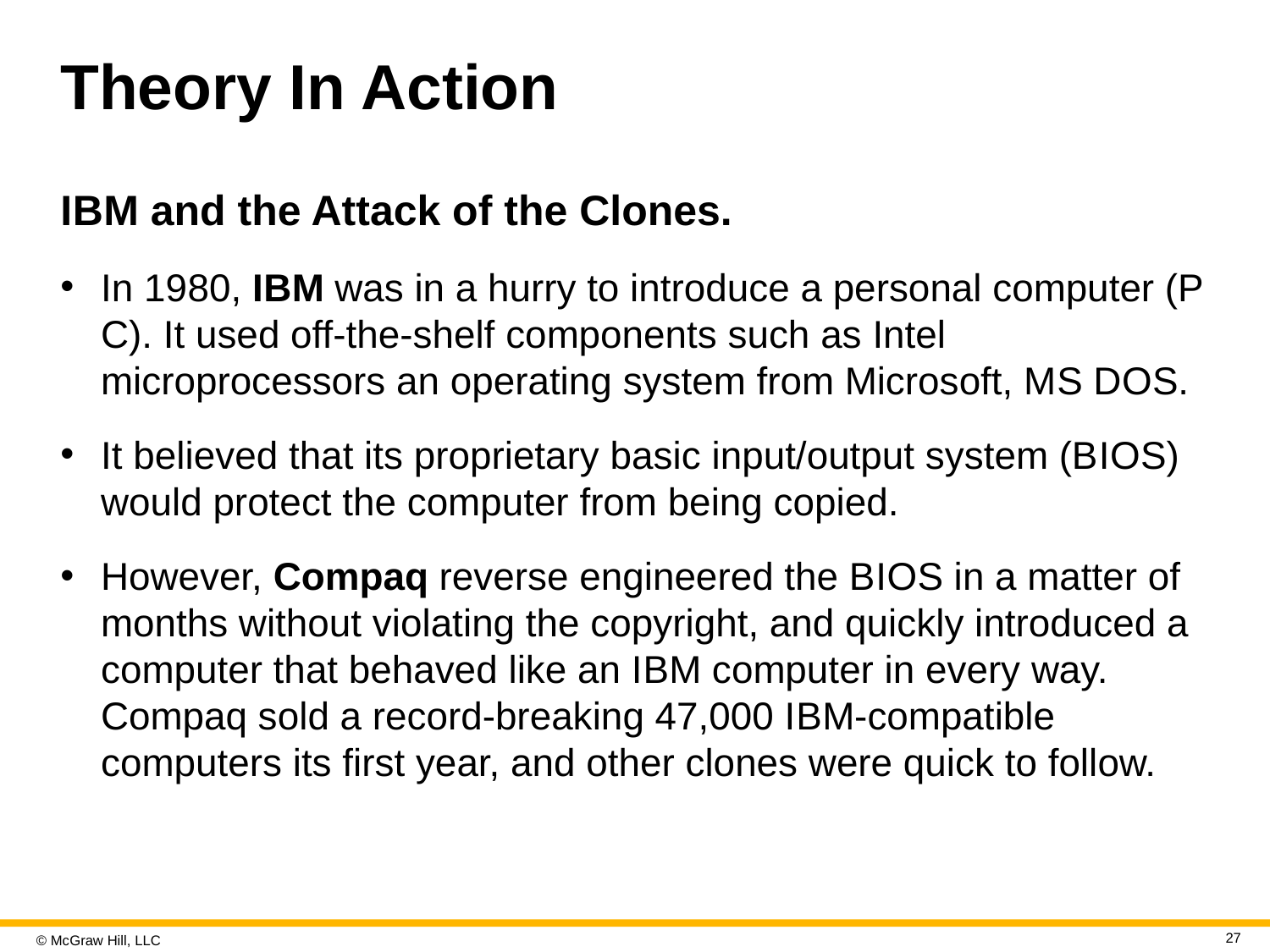

# Theory In Action
I B M and the Attack of the Clones.
In 19 80, I B M was in a hurry to introduce a personal computer (P C). It used off-the-shelf components such as Intel microprocessors an operating system from Microsoft, M S D O S.
It believed that its proprietary basic input/output system (B I O S) would protect the computer from being copied.
However, Compaq reverse engineered the B I O S in a matter of months without violating the copyright, and quickly introduced a computer that behaved like an I B M computer in every way. Compaq sold a record-breaking 47,000 I B M-compatible computers its first year, and other clones were quick to follow.
27